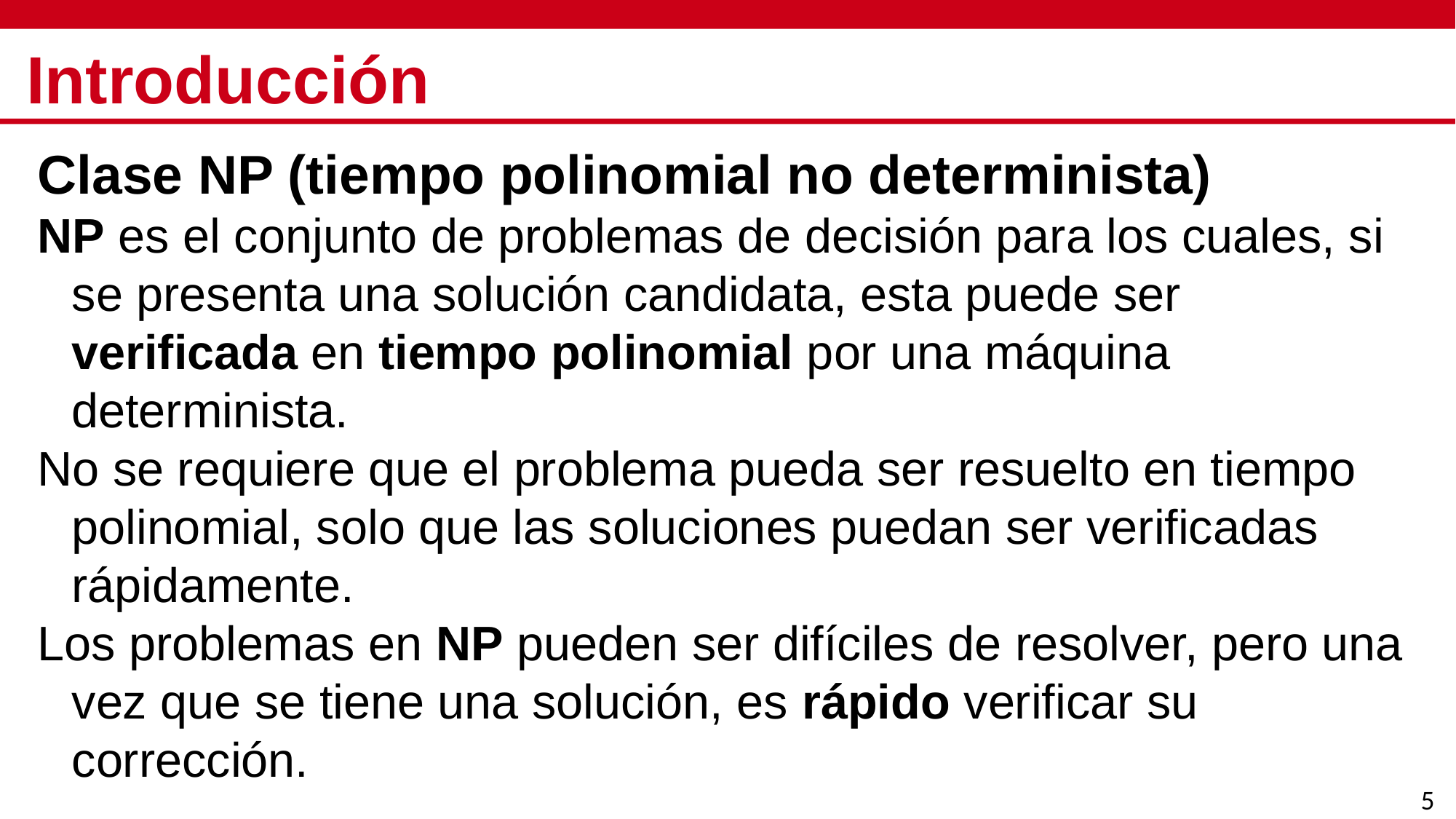

# Introducción
Clase NP (tiempo polinomial no determinista)
NP es el conjunto de problemas de decisión para los cuales, si se presenta una solución candidata, esta puede ser verificada en tiempo polinomial por una máquina determinista.
No se requiere que el problema pueda ser resuelto en tiempo polinomial, solo que las soluciones puedan ser verificadas rápidamente.
Los problemas en NP pueden ser difíciles de resolver, pero una vez que se tiene una solución, es rápido verificar su corrección.
5